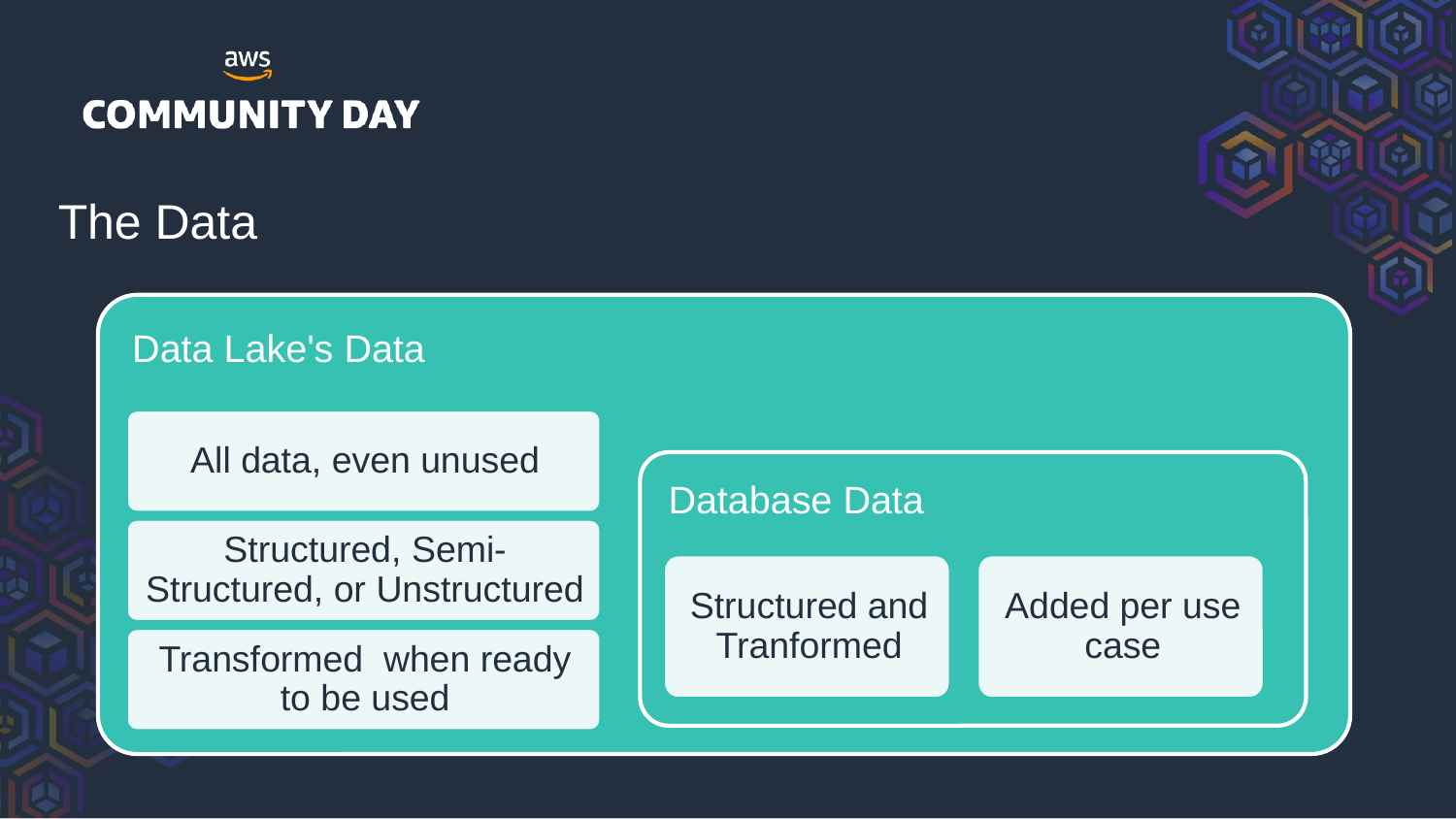

The Data
Data Lake's Data
All data, even unused
Structured, Semi-Structured, or Unstructured
Transformed  when ready to be used
Database Data
Structured and Tranformed
Added per use case